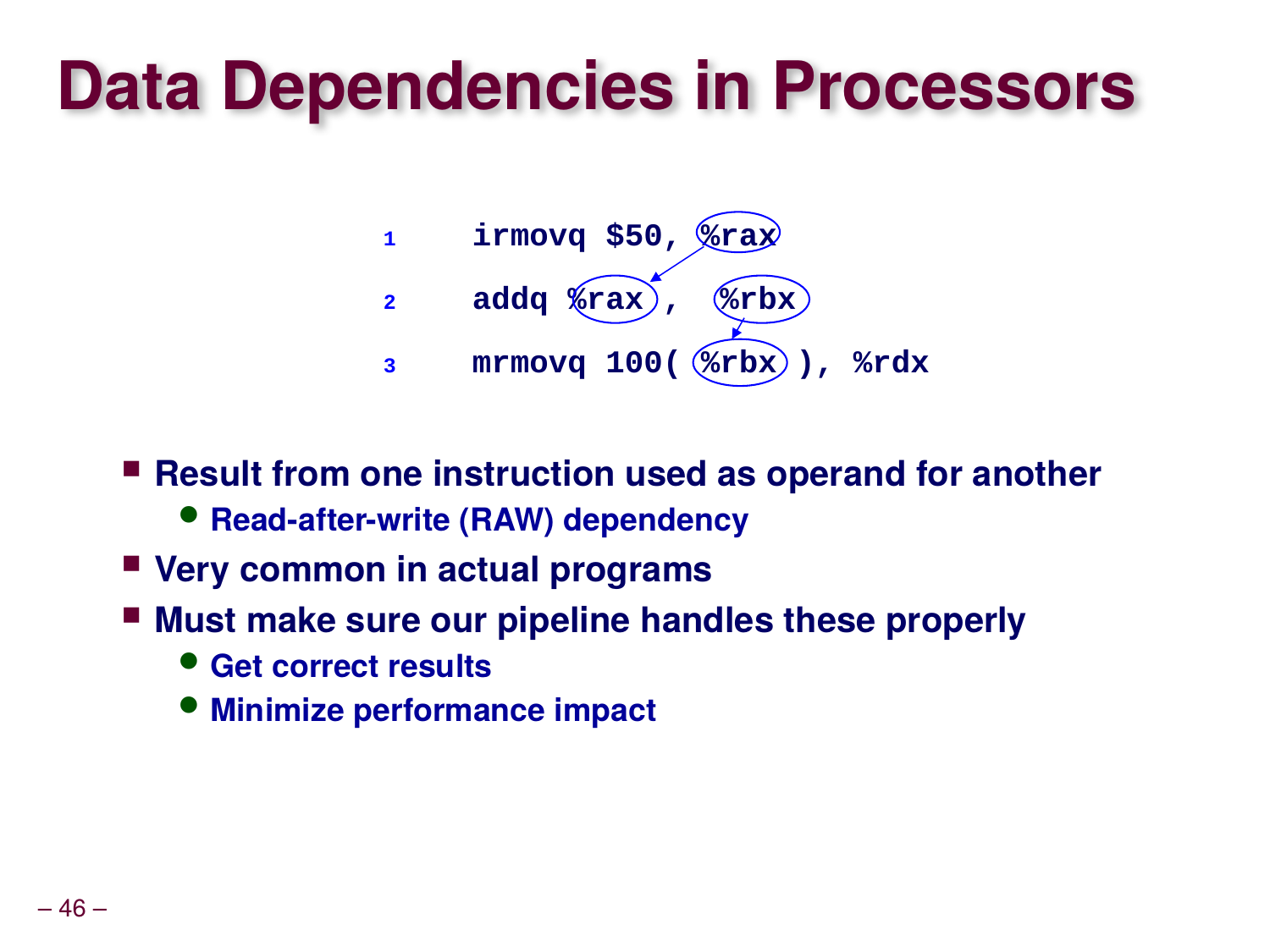

# Data Dependencies in Processors

1    irmovq $50, %rax

2    addq %rax ,  %rbx
3    mrmovq 100( %rbx ), %rdx
Result from one instruction used as operand for another
Read-after-write (RAW) dependency
Very common in actual programs
Must make sure our pipeline handles these properly
Get correct results
Minimize performance impact